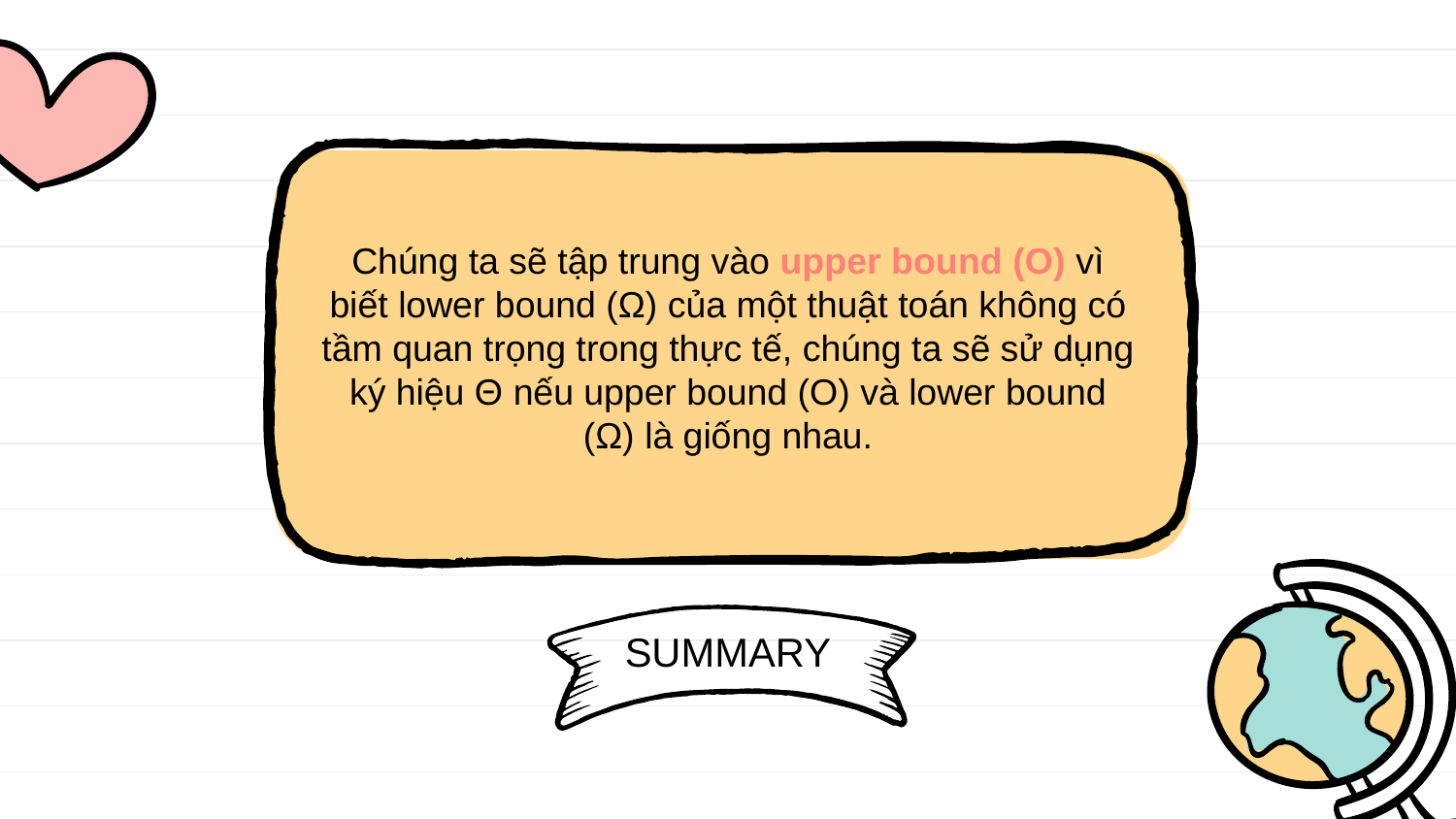

Chúng ta sẽ tập trung vào upper bound (O) vì biết lower bound (Ω) của một thuật toán không có tầm quan trọng trong thực tế, chúng ta sẽ sử dụng ký hiệu Θ nếu upper bound (O) và lower bound (Ω) là giống nhau.

# SUMMARY